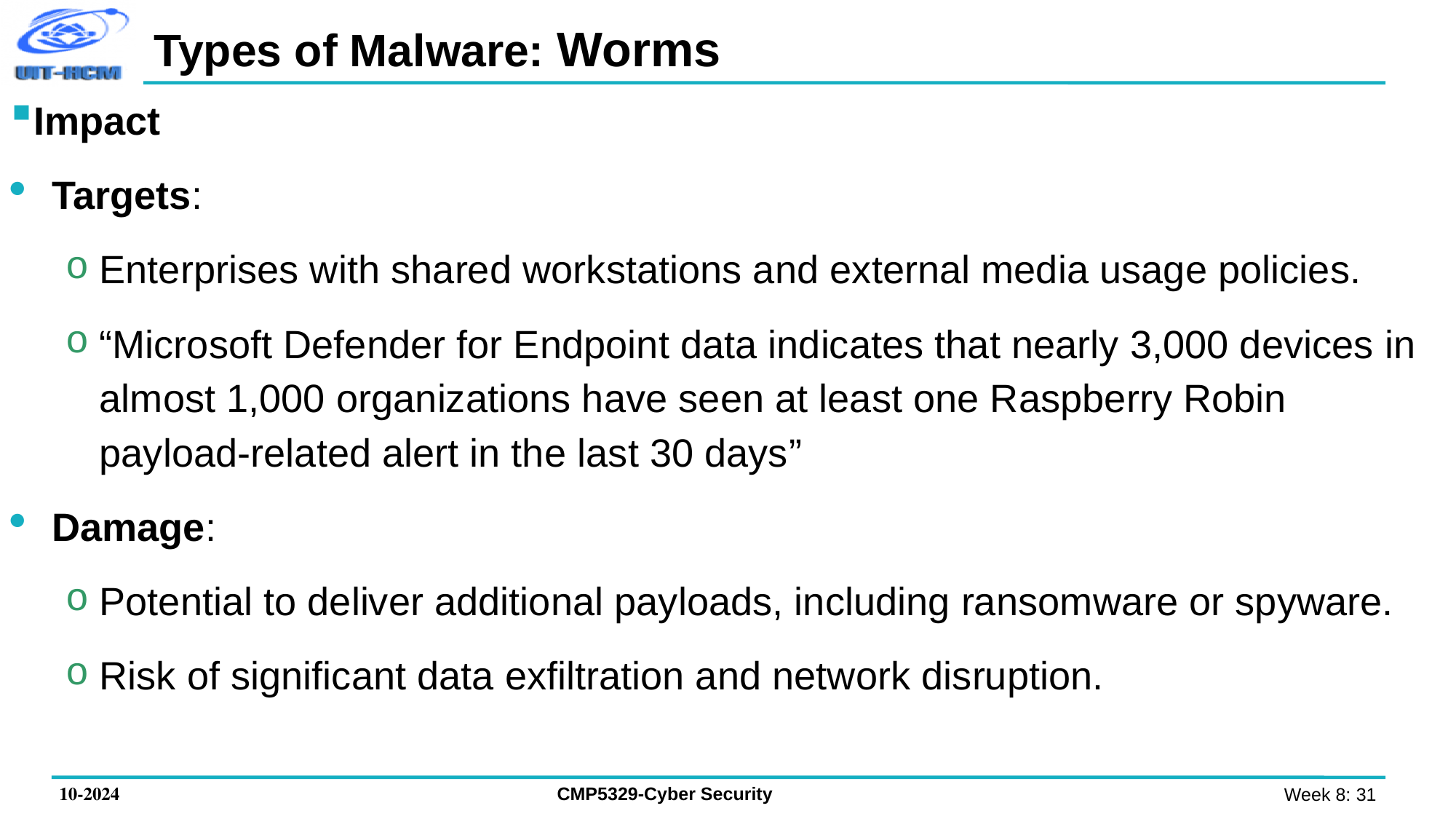

# Types of Malware: Worms
Impact
Targets:
Enterprises with shared workstations and external media usage policies.
“Microsoft Defender for Endpoint data indicates that nearly 3,000 devices in almost 1,000 organizations have seen at least one Raspberry Robin payload-related alert in the last 30 days”
Damage:
Potential to deliver additional payloads, including ransomware or spyware.
Risk of significant data exfiltration and network disruption.